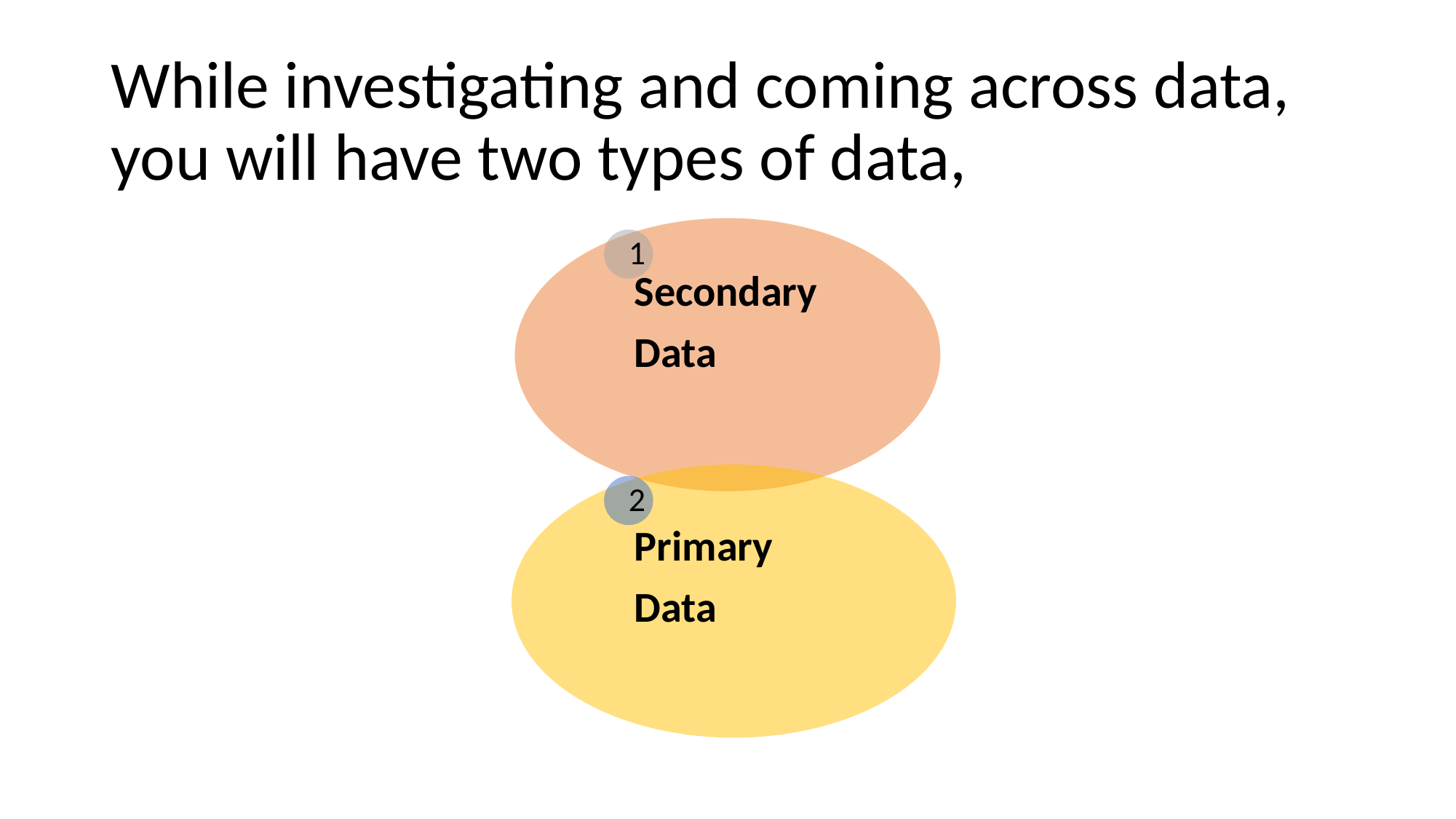

# While investigating and coming across data, you will have two types of data,
1
Secondary
Data
2
Primary
Data